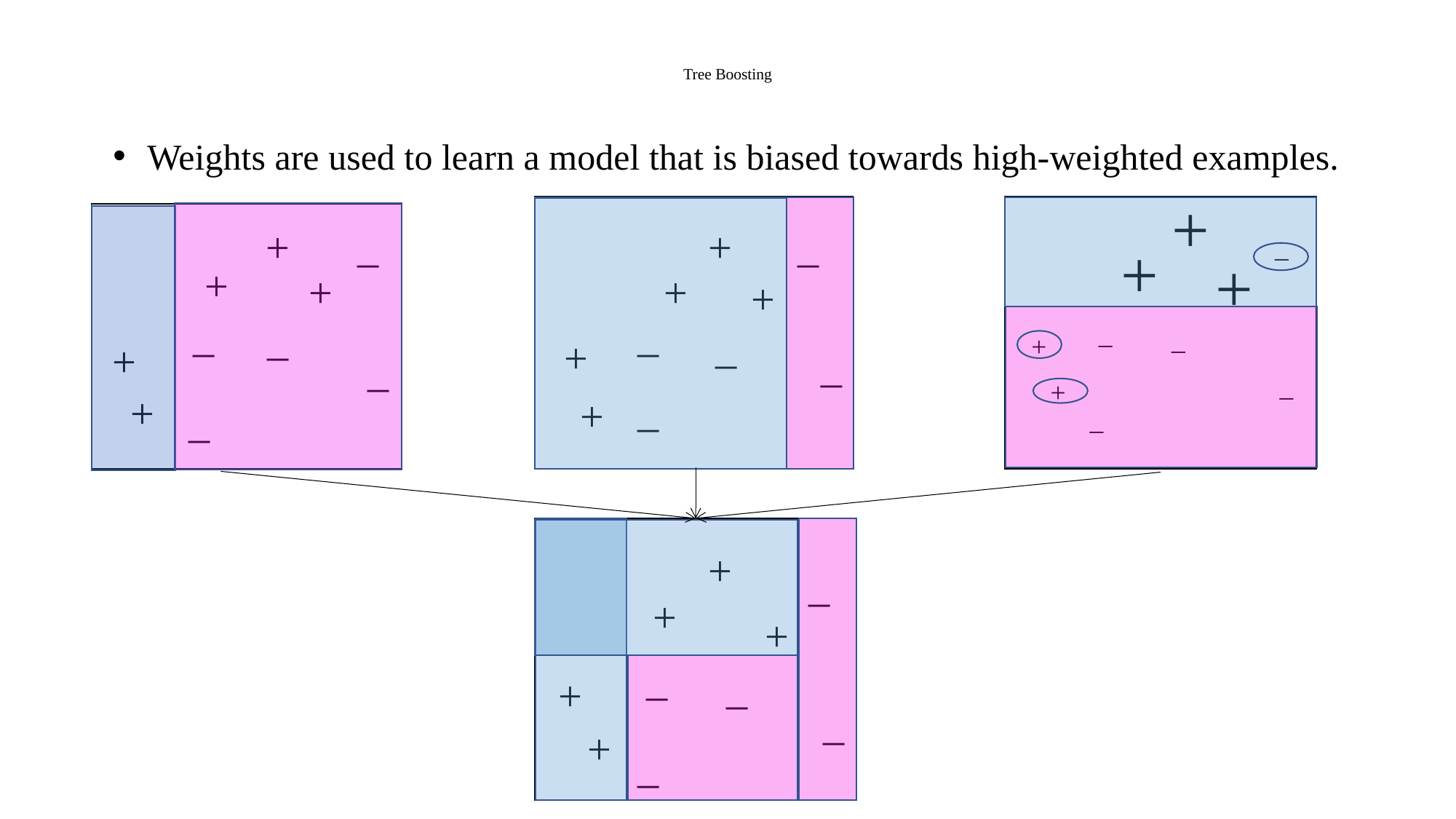

# Tree Boosting
Weights are used to learn a model that is biased towards high-weighted examples.
+

+
_
+
_
_
+
+

+
+
+
+
_
_
_

_
_
_
+
+
+

_
_
+
_
+
+

_
_
_

+
_
+
+
_
_
+

_
+
_